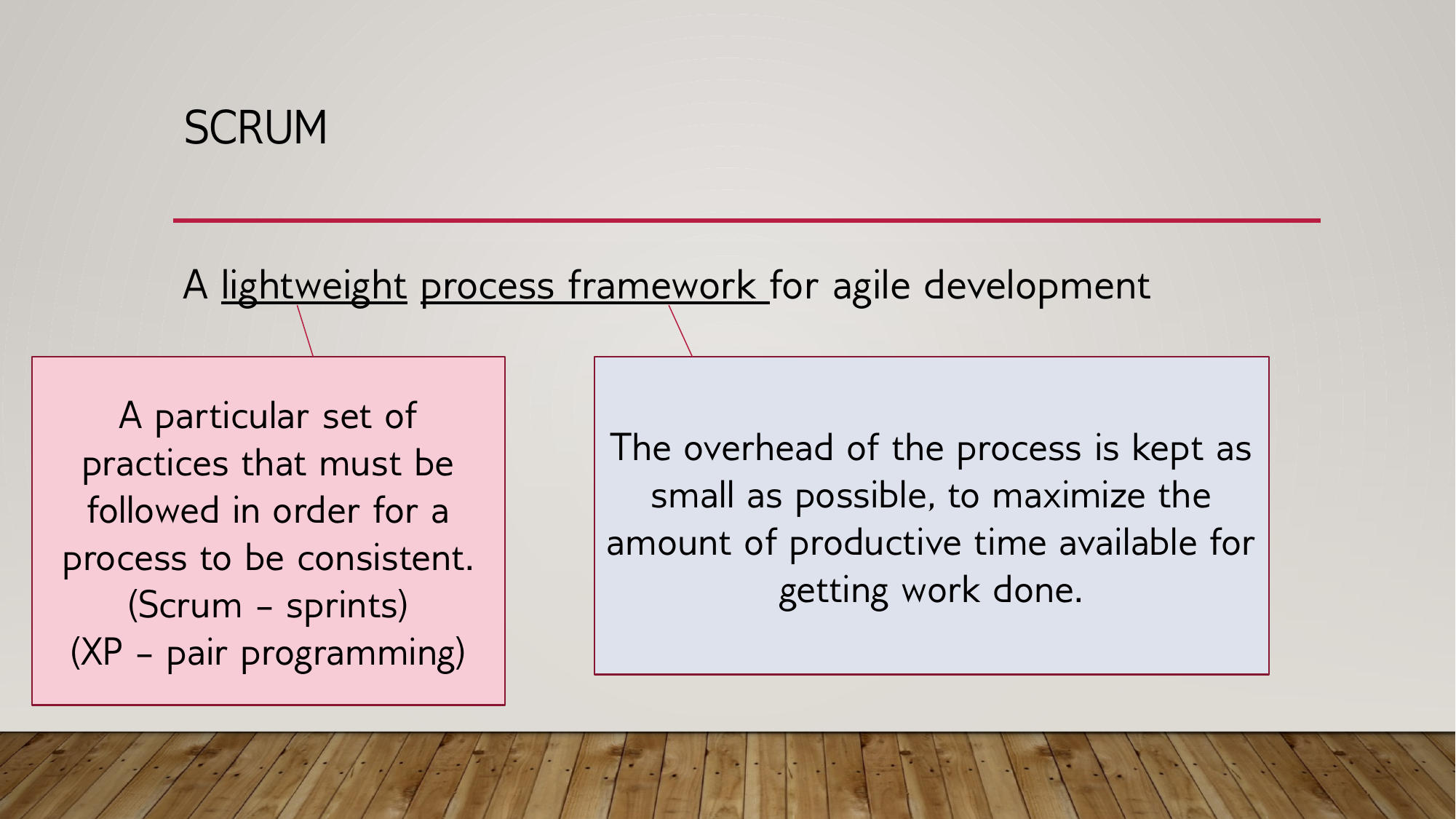

# Scrum
         A lightweight process framework for agile development

A particular set of practices that must be followed in order for a process to be consistent.
(Scrum – sprints)
(XP – pair programming)
The overhead of the process is kept as small as possible, to maximize the amount of productive time available for getting work done.